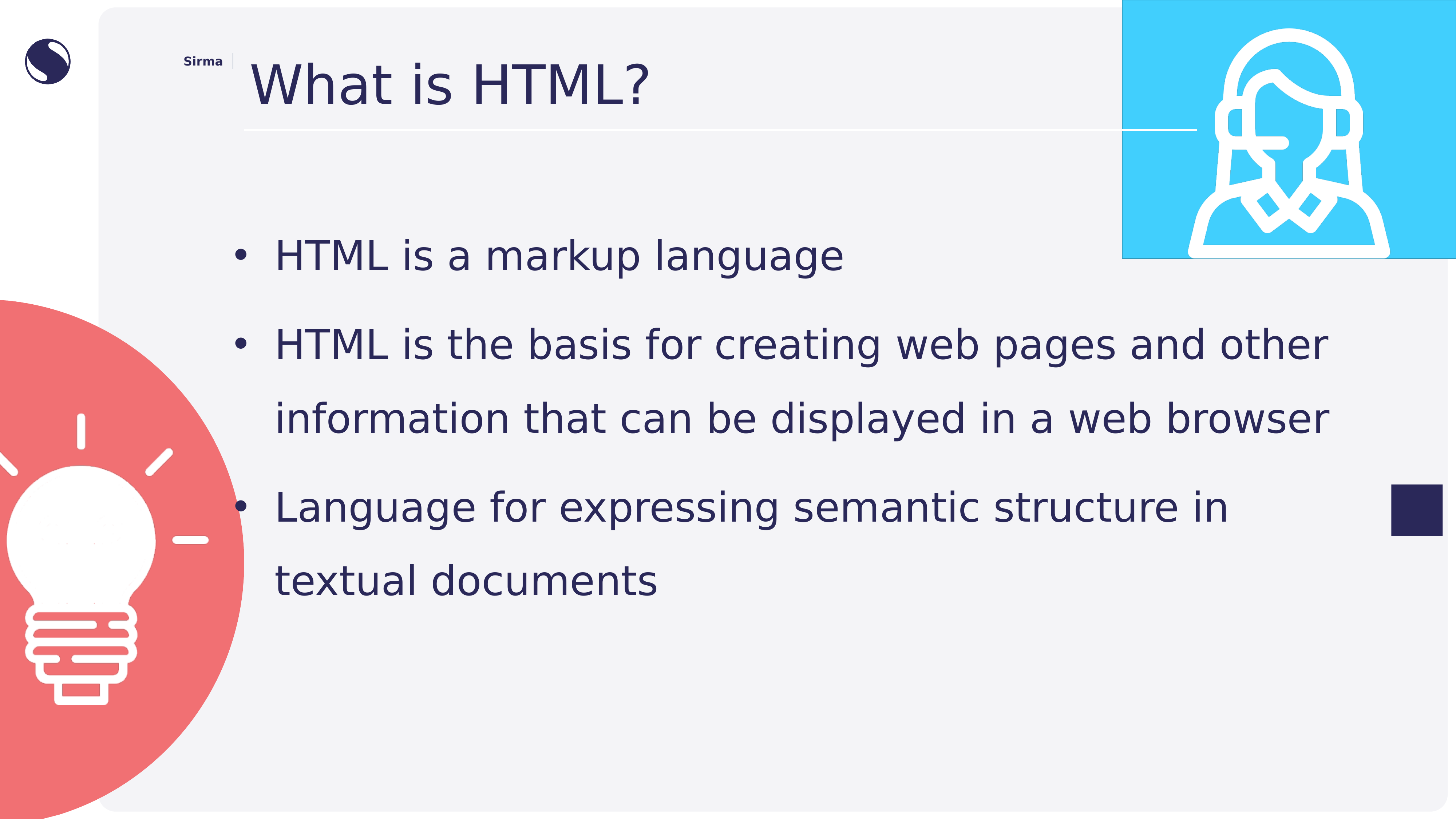

# What is HTML?
HTML is a markup language
HTML is the basis for creating web pages and other
information that can be displayed in a web browser
Language for expressing semantic structure in textual documents